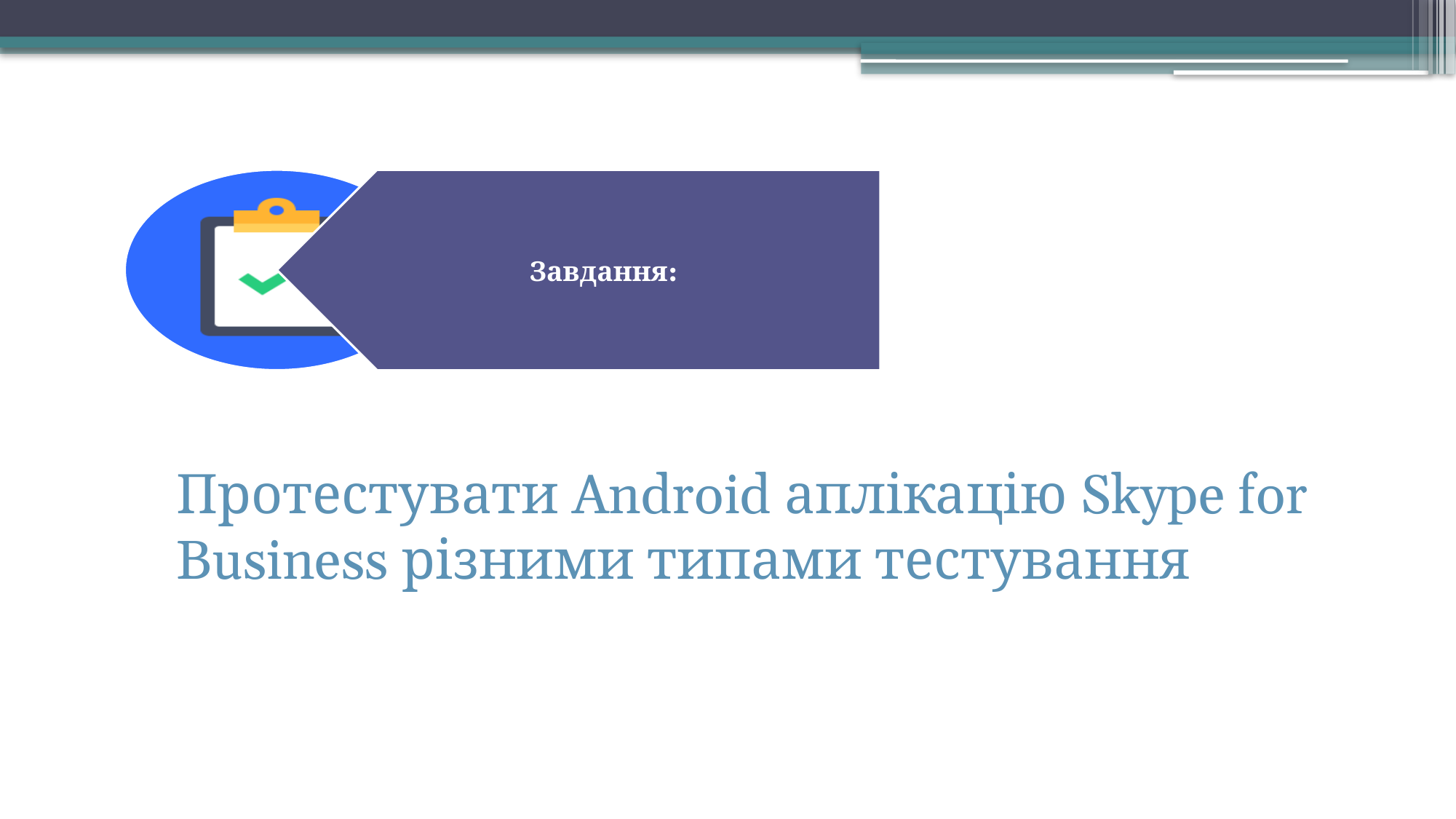

Завдання:
Протестувати Android аплікацію Skype for Business різними типами тестування